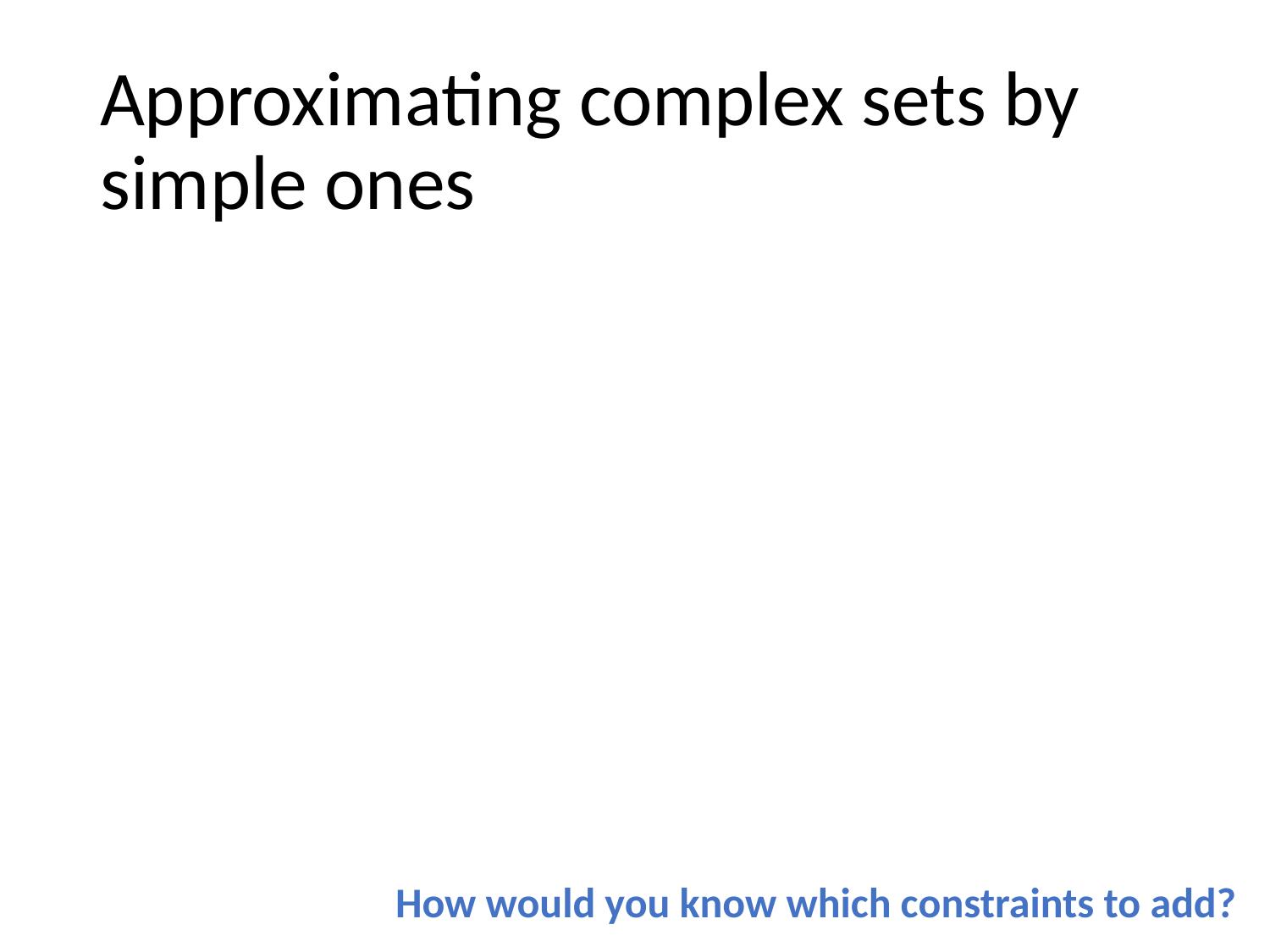

# Approximating complex sets by simple ones
How would you know which constraints to add?